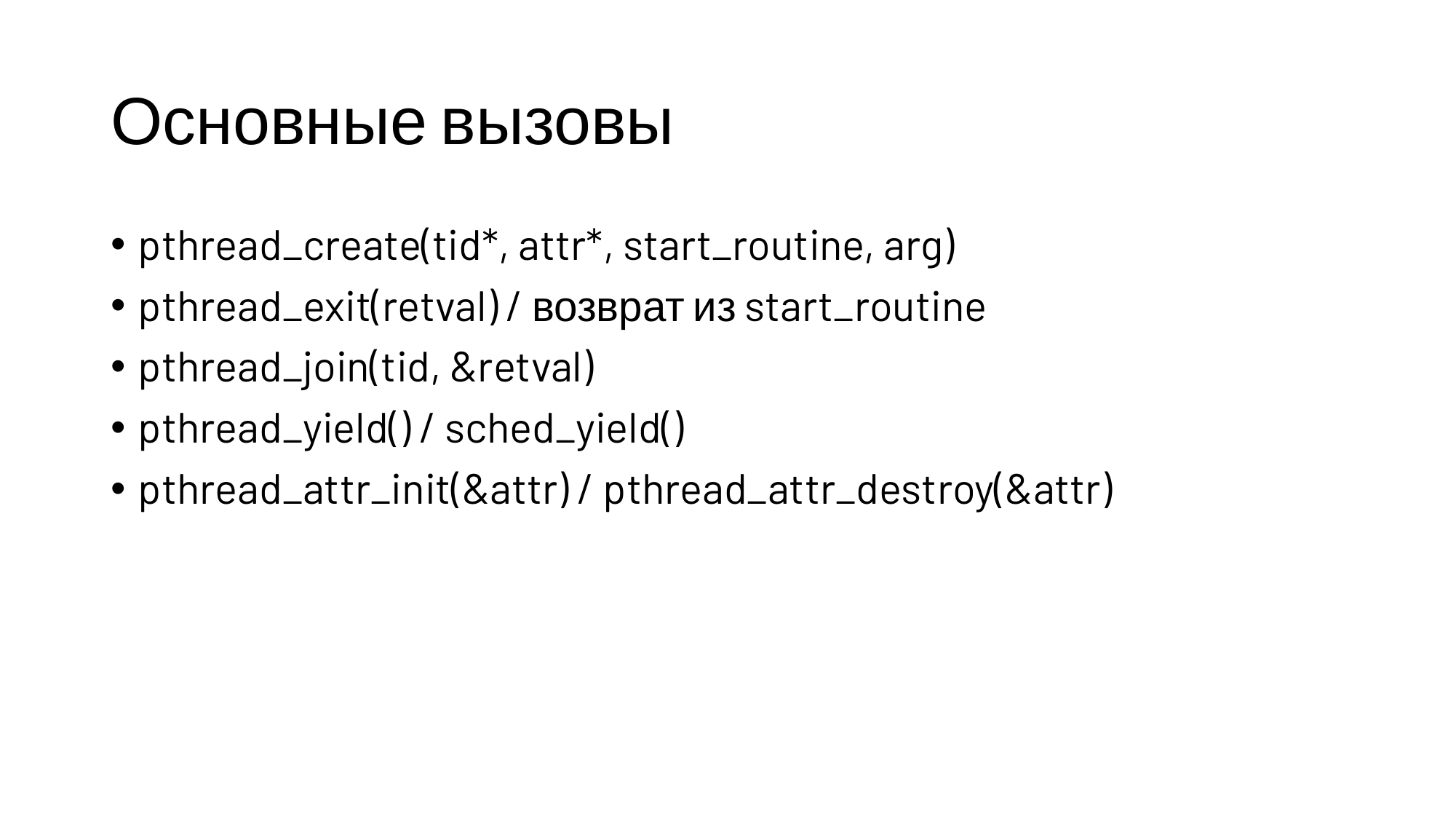

# Основные вызовы
pthread_create(tid*, attr*, start_routine, arg)
pthread_exit(retval) / возврат из start_routine
pthread_join(tid, &retval)
pthread_yield() / sched_yield()
pthread_attr_init(&attr) / pthread_attr_destroy(&attr)